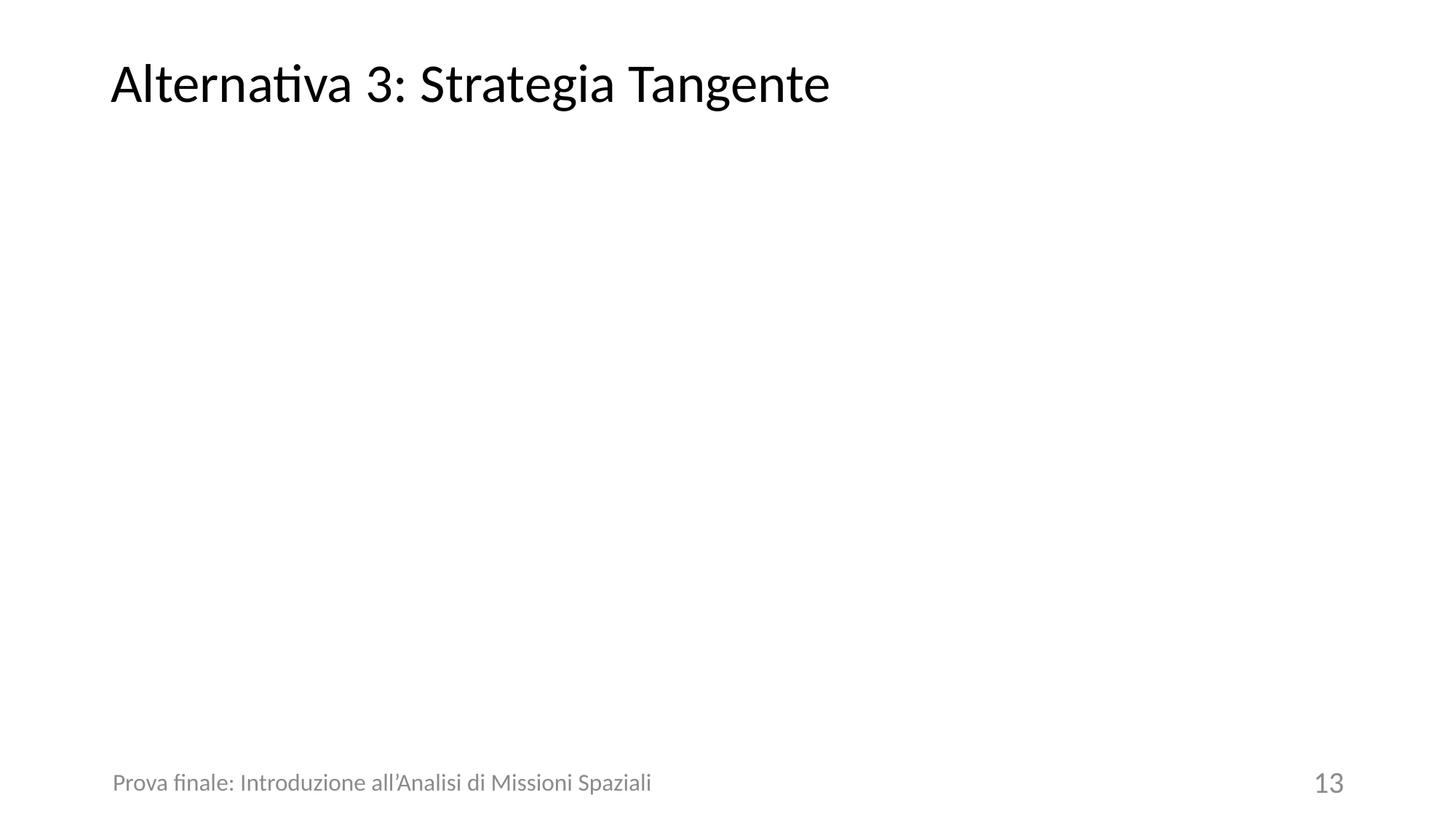

# Alternativa 3: Strategia Tangente

13
Prova finale: Introduzione all’Analisi di Missioni Spaziali